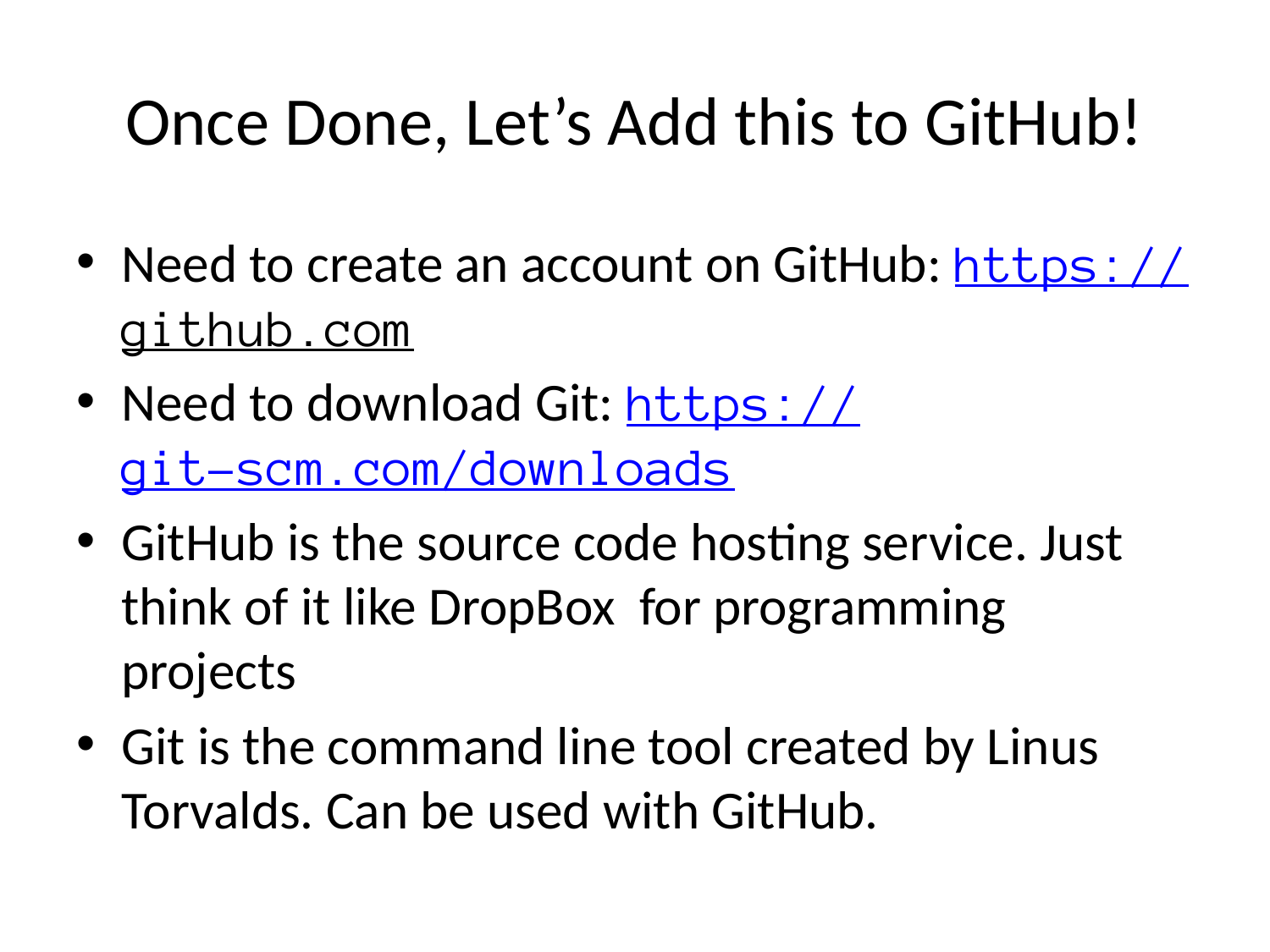

# Once Done, Let’s Add this to GitHub!
Need to create an account on GitHub: https://github.com
Need to download Git: https://git-scm.com/downloads
GitHub is the source code hosting service. Just think of it like DropBox  for programming projects
Git is the command line tool created by Linus Torvalds. Can be used with GitHub.